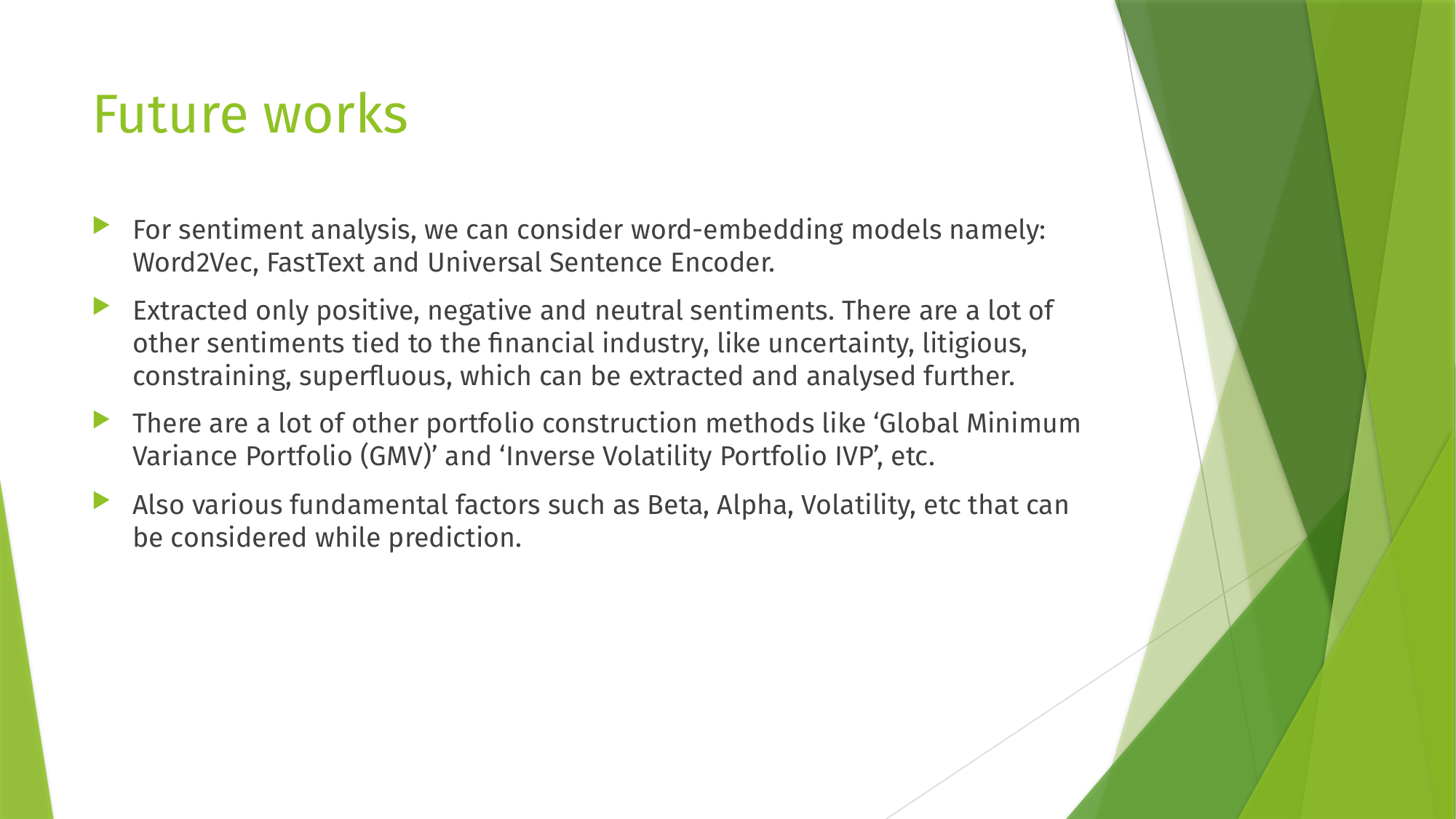

# Future works
For sentiment analysis, we can consider word-embedding models namely: Word2Vec, FastText and Universal Sentence Encoder.
Extracted only positive, negative and neutral sentiments. There are a lot of other sentiments tied to the financial industry, like uncertainty, litigious, constraining, superfluous, which can be extracted and analysed further.
There are a lot of other portfolio construction methods like ‘Global Minimum Variance Portfolio (GMV)’ and ‘Inverse Volatility Portfolio IVP’, etc.
Also various fundamental factors such as Beta, Alpha, Volatility, etc that can be considered while prediction.